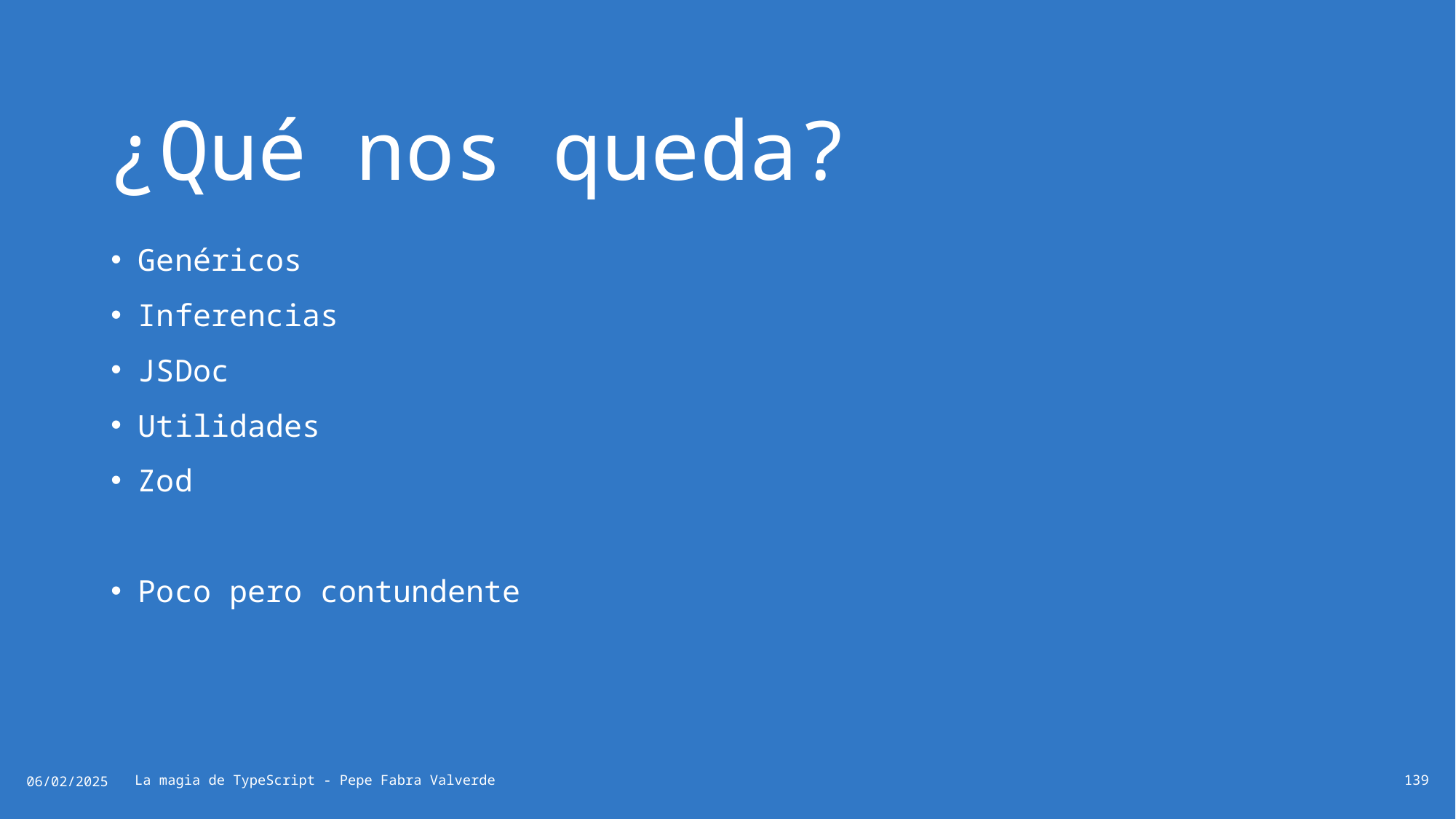

# ¿Qué nos queda?
Genéricos
Inferencias
JSDoc
Utilidades
Zod

Poco pero contundente
06/02/2025
La magia de TypeScript - Pepe Fabra Valverde
139